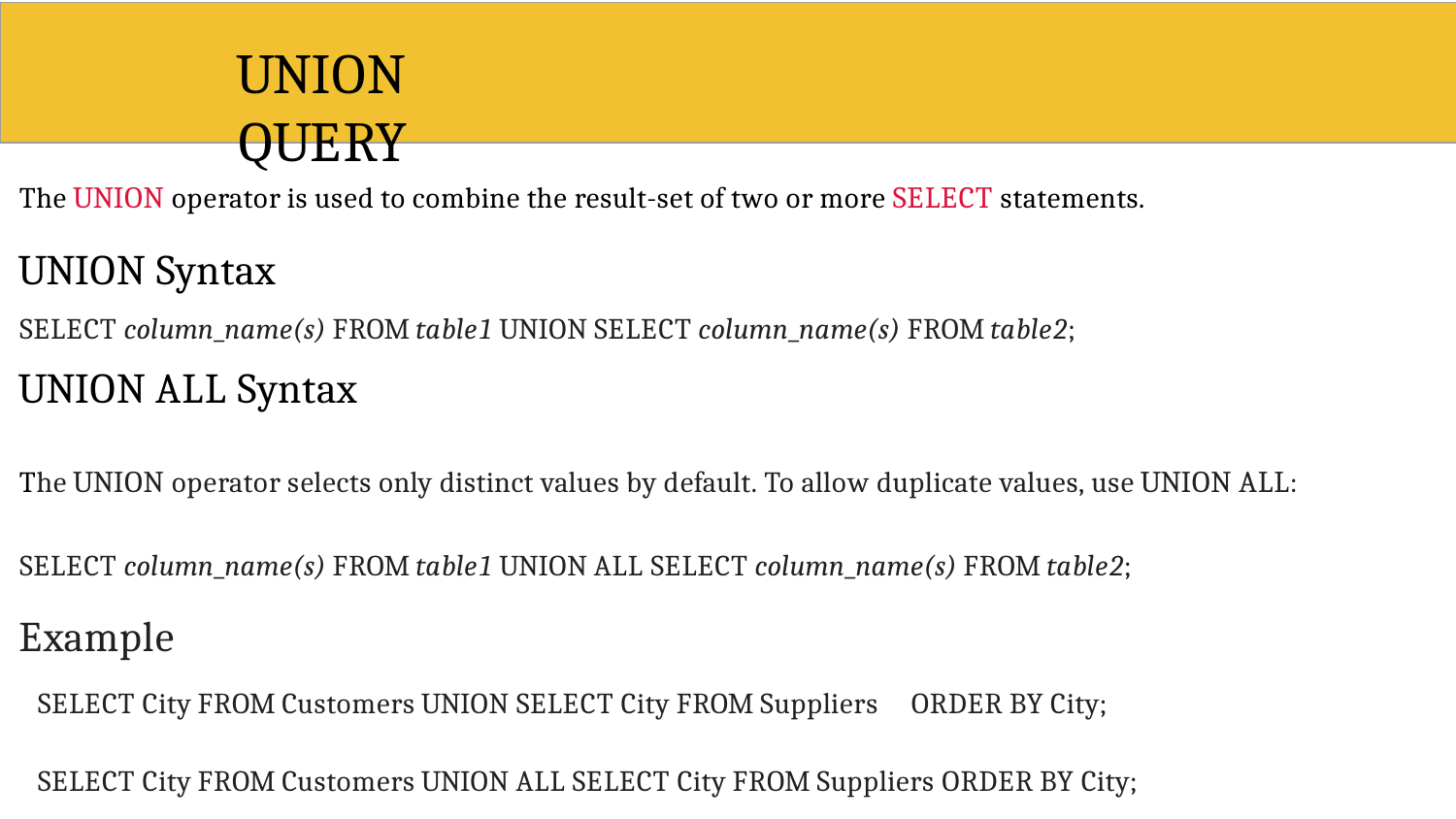

# UNION	QUERY
The UNION operator is used to combine the result-set of two or more SELECT statements.
UNION Syntax
SELECT column_name(s) FROM table1 UNION SELECT column_name(s) FROM table2;
UNION ALL Syntax
The UNION operator selects only distinct values by default. To allow duplicate values, use UNION ALL:  SELECT column_name(s) FROM table1 UNION ALL SELECT column_name(s) FROM table2;
Example
SELECT City FROM Customers UNION SELECT City FROM Suppliers	ORDER BY City;

SELECT City FROM Customers UNION ALL SELECT City FROM Suppliers ORDER BY City;